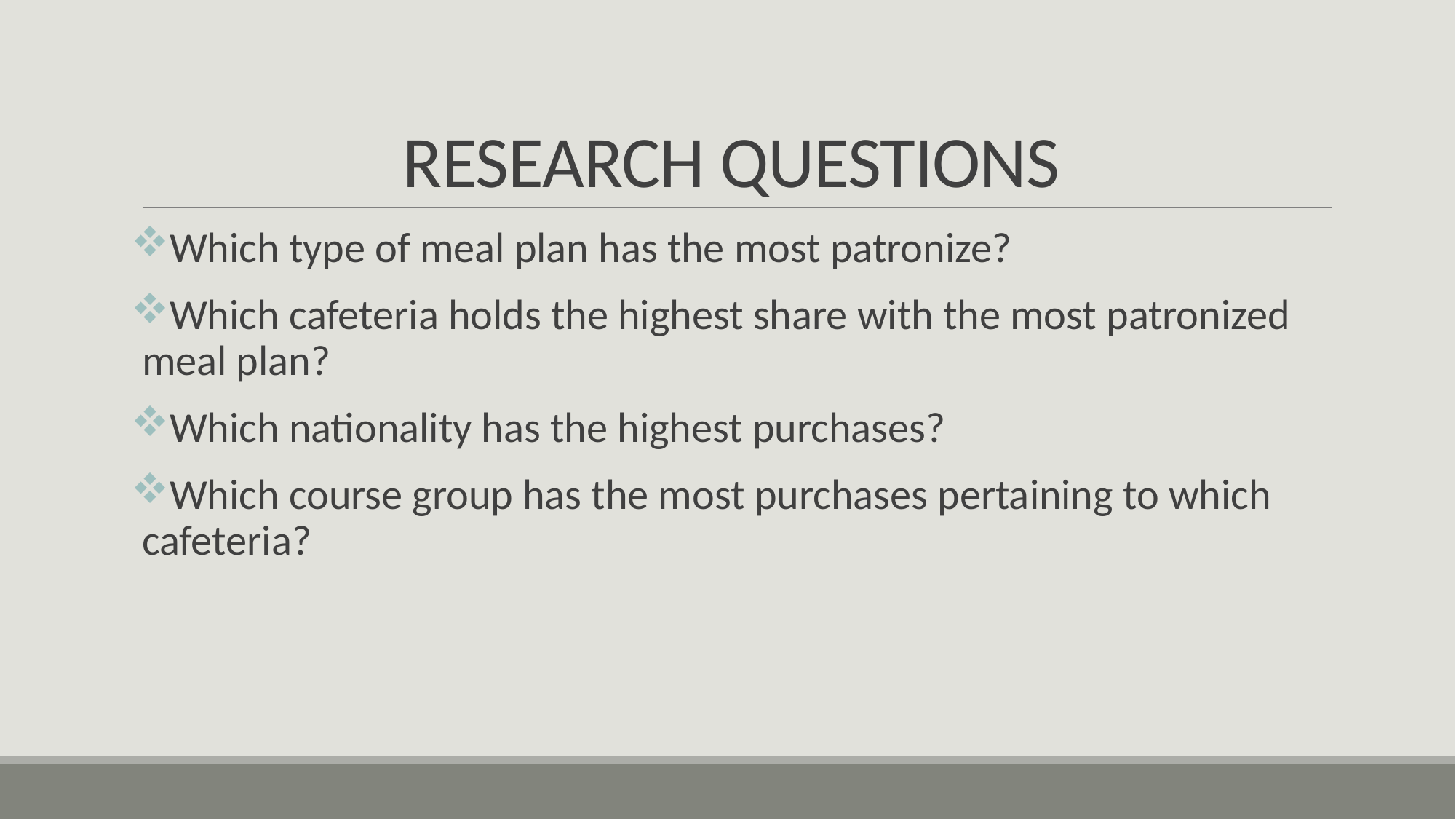

# RESEARCH QUESTIONS
Which type of meal plan has the most patronize?
Which cafeteria holds the highest share with the most patronized meal plan?
Which nationality has the highest purchases?
Which course group has the most purchases pertaining to which cafeteria?